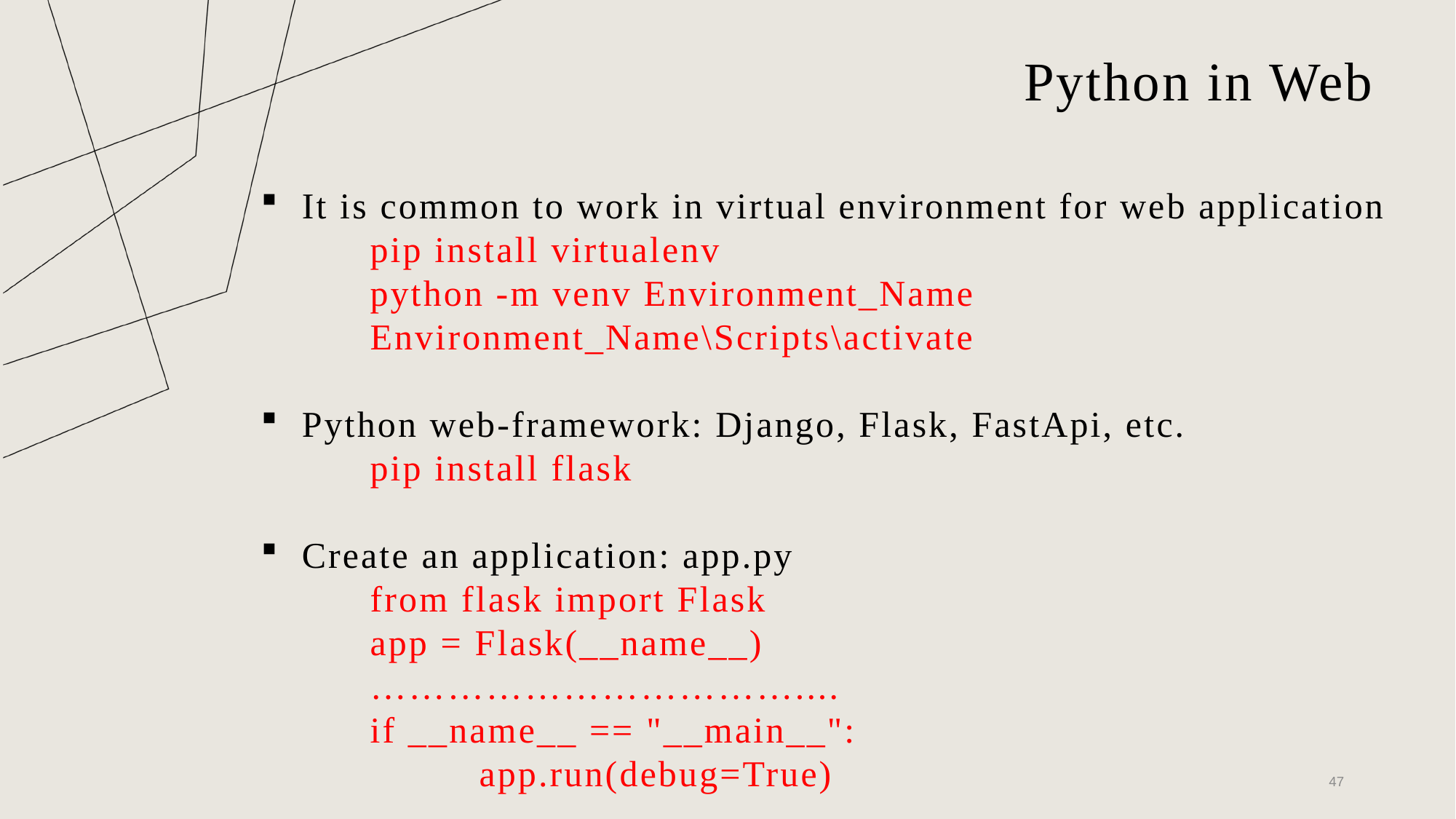

# Python in Web

It is common to work in virtual environment for web application
	pip install virtualenv
	python -m venv Environment_Name
	Environment_Name\Scripts\activate

Python web-framework: Django, Flask, FastApi, etc.
	pip install flask

Create an application: app.py
	from flask import Flask
	app = Flask(__name__)
	……………………………....
	if __name__ == "__main__":
    		app.run(debug=True)
47